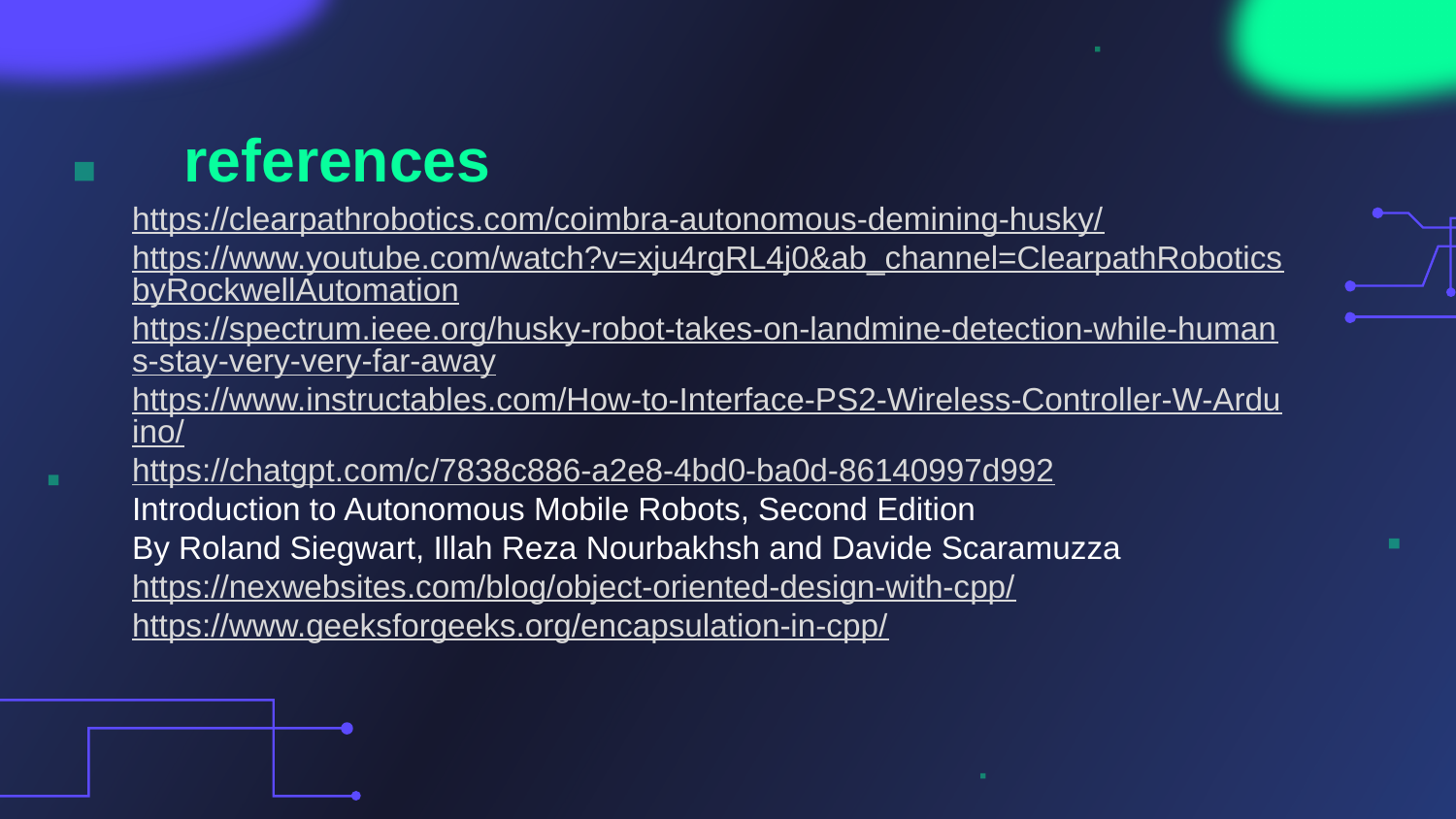

# references
https://clearpathrobotics.com/coimbra-autonomous-demining-husky/
https://www.youtube.com/watch?v=xju4rgRL4j0&ab_channel=ClearpathRoboticsbyRockwellAutomation
https://spectrum.ieee.org/husky-robot-takes-on-landmine-detection-while-humans-stay-very-very-far-away
https://www.instructables.com/How-to-Interface-PS2-Wireless-Controller-W-Arduino/
https://chatgpt.com/c/7838c886-a2e8-4bd0-ba0d-86140997d992
Introduction to Autonomous Mobile Robots, Second Edition
By Roland Siegwart, Illah Reza Nourbakhsh and Davide Scaramuzza
https://nexwebsites.com/blog/object-oriented-design-with-cpp/
https://www.geeksforgeeks.org/encapsulation-in-cpp/

If you have any questions, please keep it for yourself I’m not Google